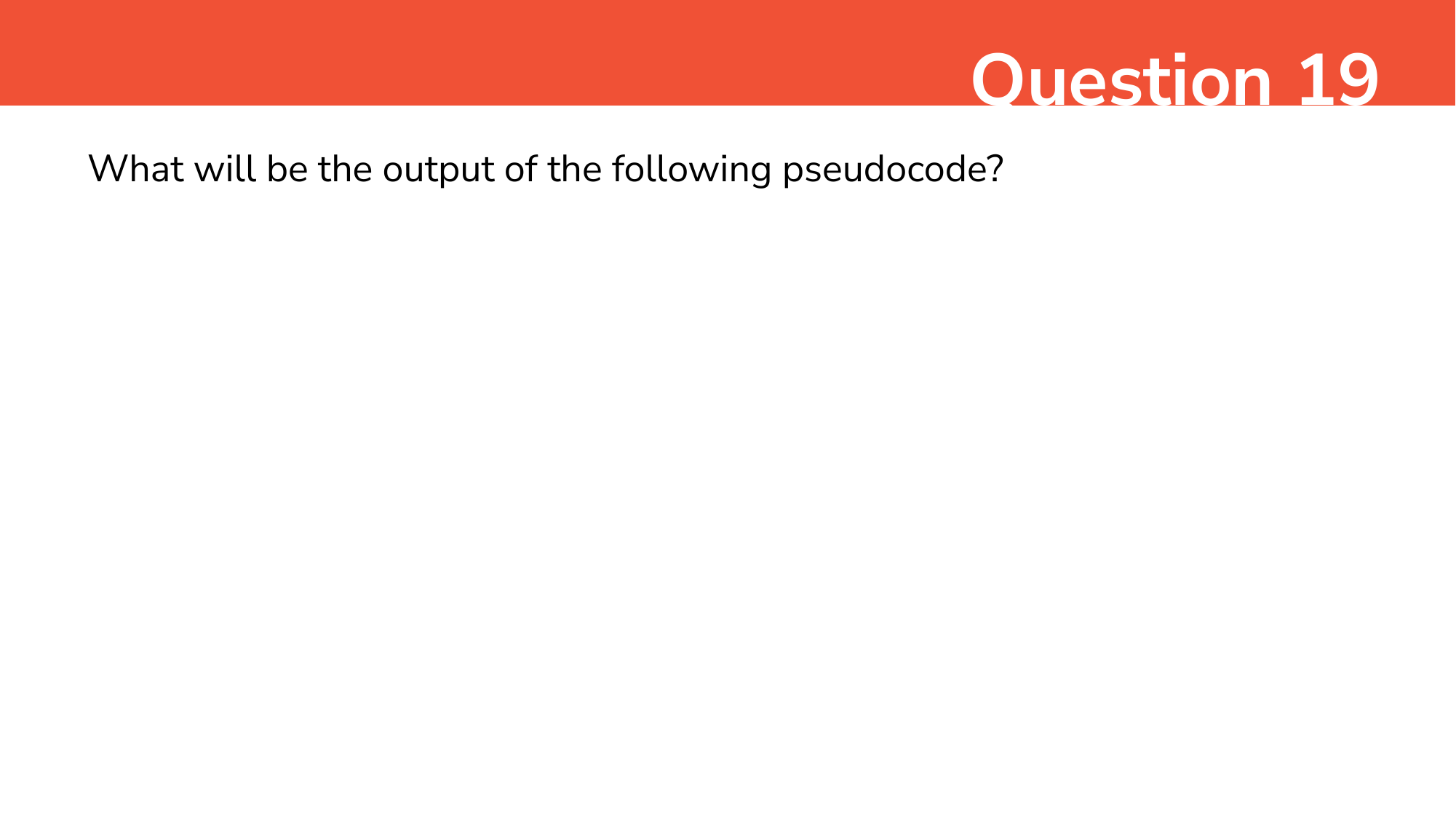

Question 19
What will be the output of the following pseudocode?